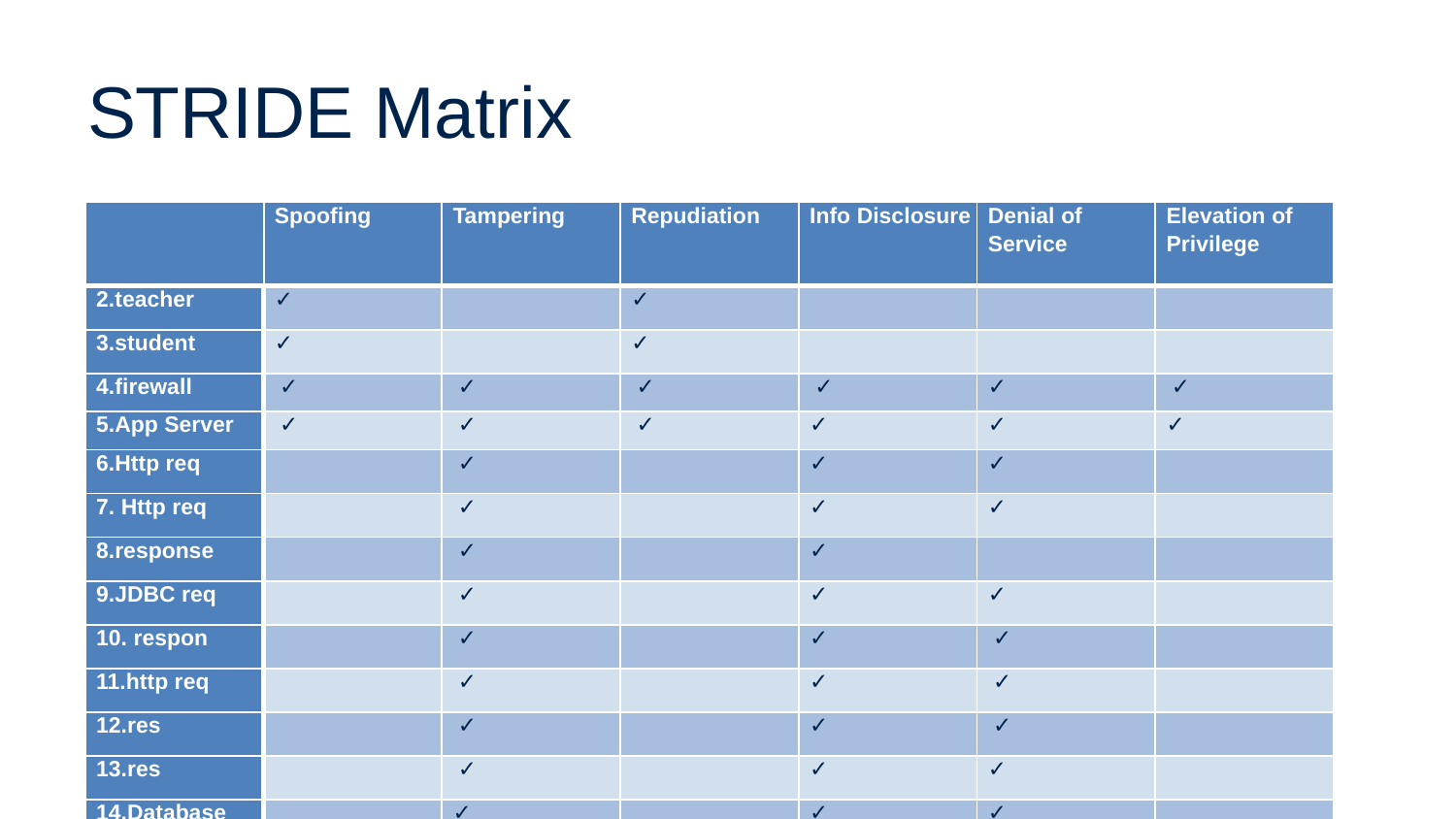

# STRIDE Matrix
|  | Spoofing | Tampering | Repudiation | Info Disclosure | Denial of Service | Elevation of Privilege |
| --- | --- | --- | --- | --- | --- | --- |
| 2.teacher | ✓ |  | ✓ |  |  |  |
| 3.student | ✓ |  | ✓ |  |  |  |
| 4.firewall | ✓ | ✓ | ✓ | ✓ | ✓ | ✓ |
| 5.App Server | ✓ | ✓ | ✓ | ✓ | ✓ | ✓ |
| 6.Http req |  | ✓ |  | ✓ | ✓ |  |
| 7. Http req |  | ✓ |  | ✓ | ✓ |  |
| 8.response |  | ✓ |  | ✓ |  |  |
| 9.JDBC req |  | ✓ |  | ✓ | ✓ |  |
| 10. respon |  | ✓ |  | ✓ | ✓ |  |
| 11.http req |  | ✓ |  | ✓ | ✓ |  |
| 12.res |  | ✓ |  | ✓ | ✓ |  |
| 13.res |  | ✓ |  | ✓ | ✓ |  |
| 14.Database |  | ✓ |  | ✓ | ✓ |  |